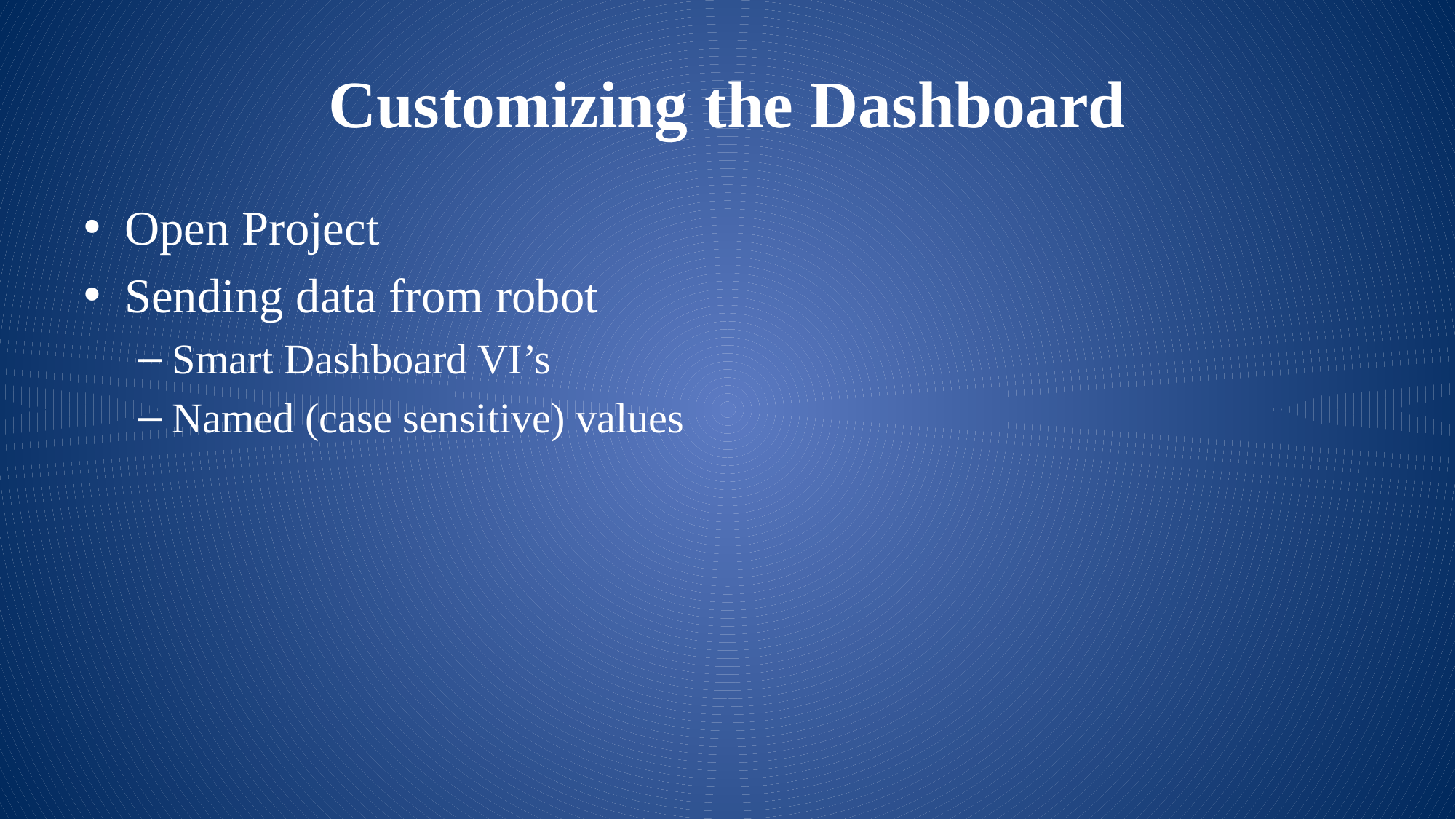

# Customizing the Dashboard
Open Project
Sending data from robot
Smart Dashboard VI’s
Named (case sensitive) values